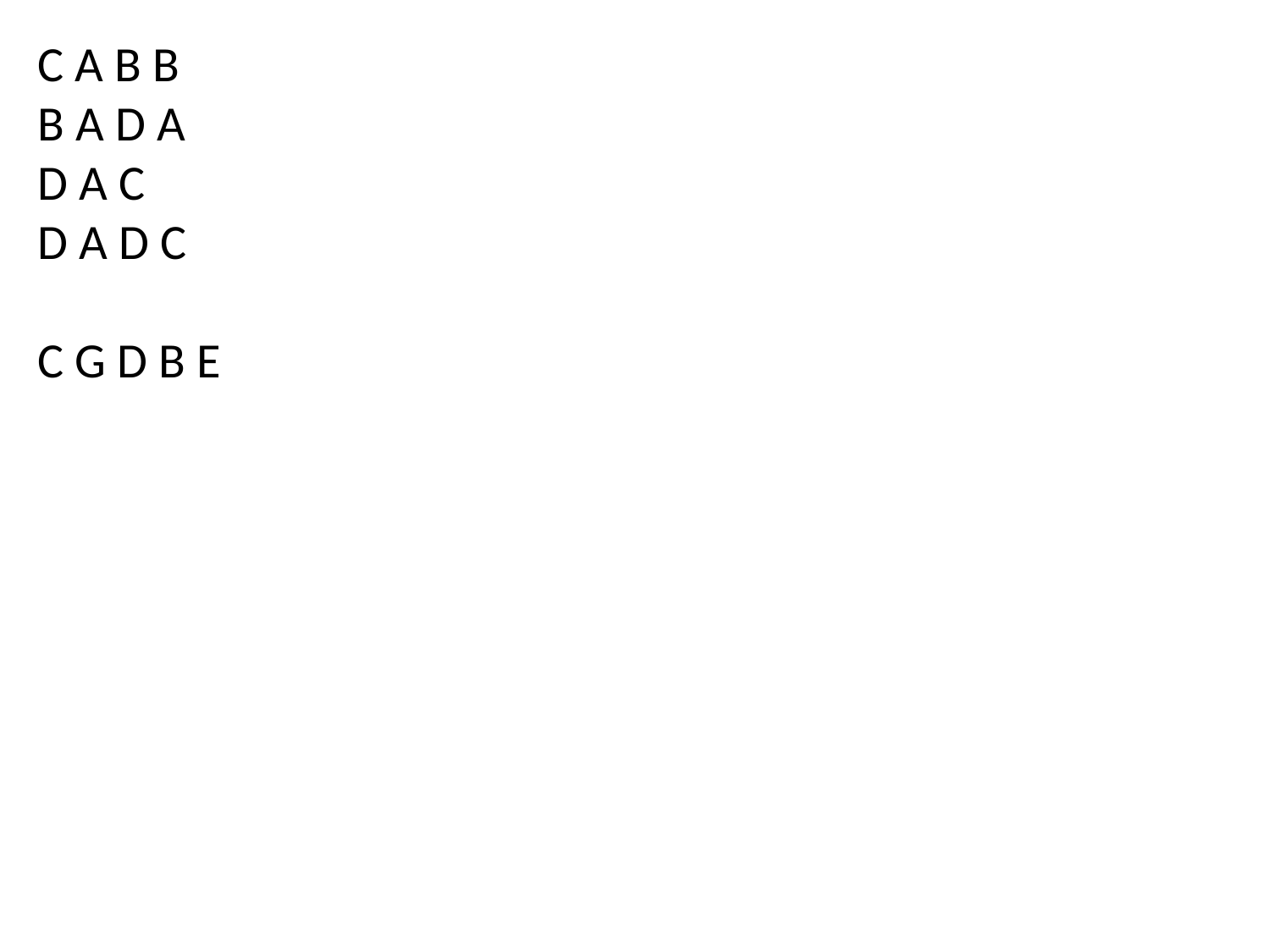

C A B B
B A D A
D A C
D A D C

C G D B E